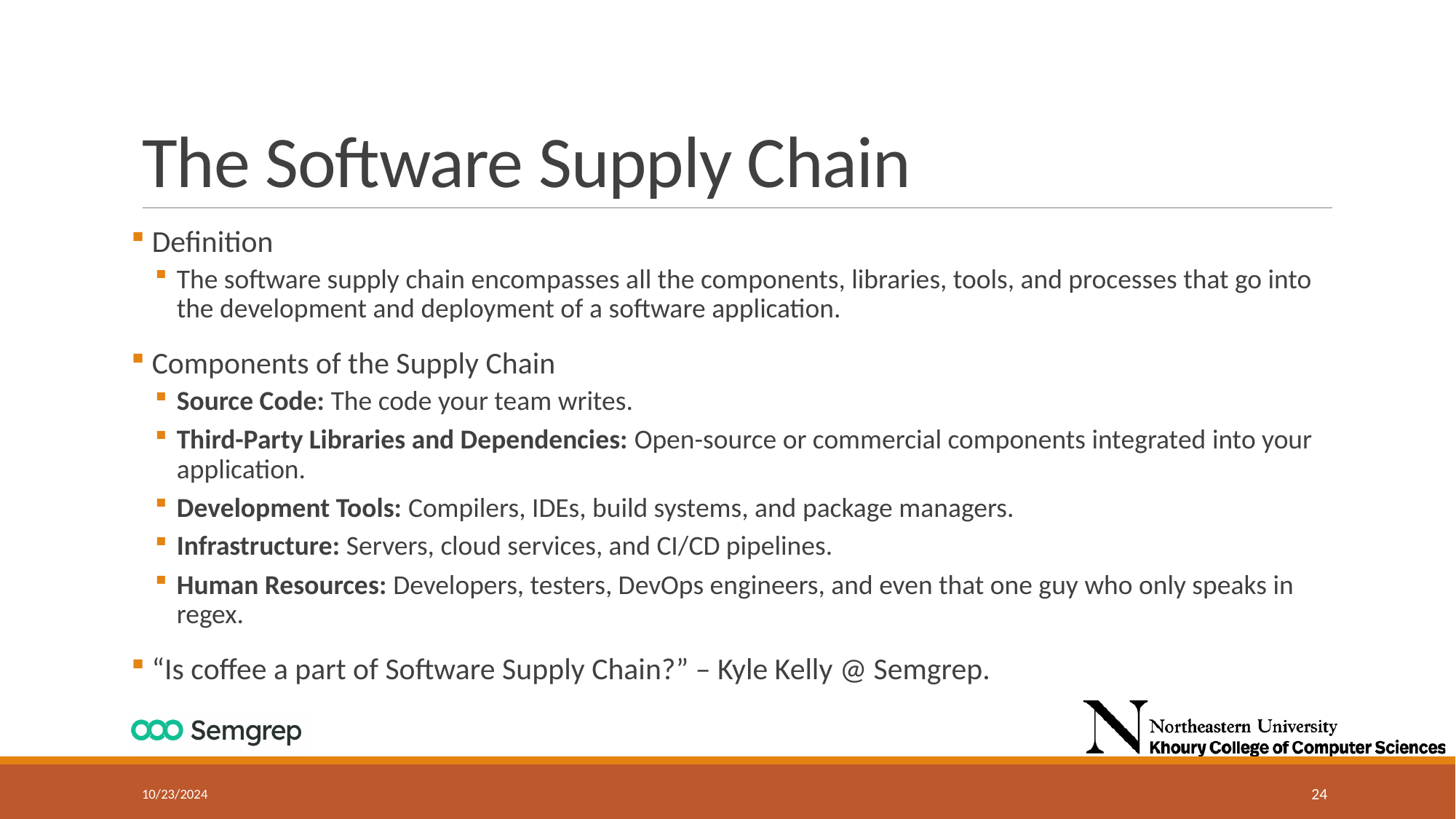

# The Software Supply Chain
 Definition
The software supply chain encompasses all the components, libraries, tools, and processes that go into the development and deployment of a software application.
 Components of the Supply Chain
Source Code: The code your team writes.
Third-Party Libraries and Dependencies: Open-source or commercial components integrated into your application.
Development Tools: Compilers, IDEs, build systems, and package managers.
Infrastructure: Servers, cloud services, and CI/CD pipelines.
Human Resources: Developers, testers, DevOps engineers, and even that one guy who only speaks in regex.
 “Is coffee a part of Software Supply Chain?” – Kyle Kelly @ Semgrep.
10/23/2024
24